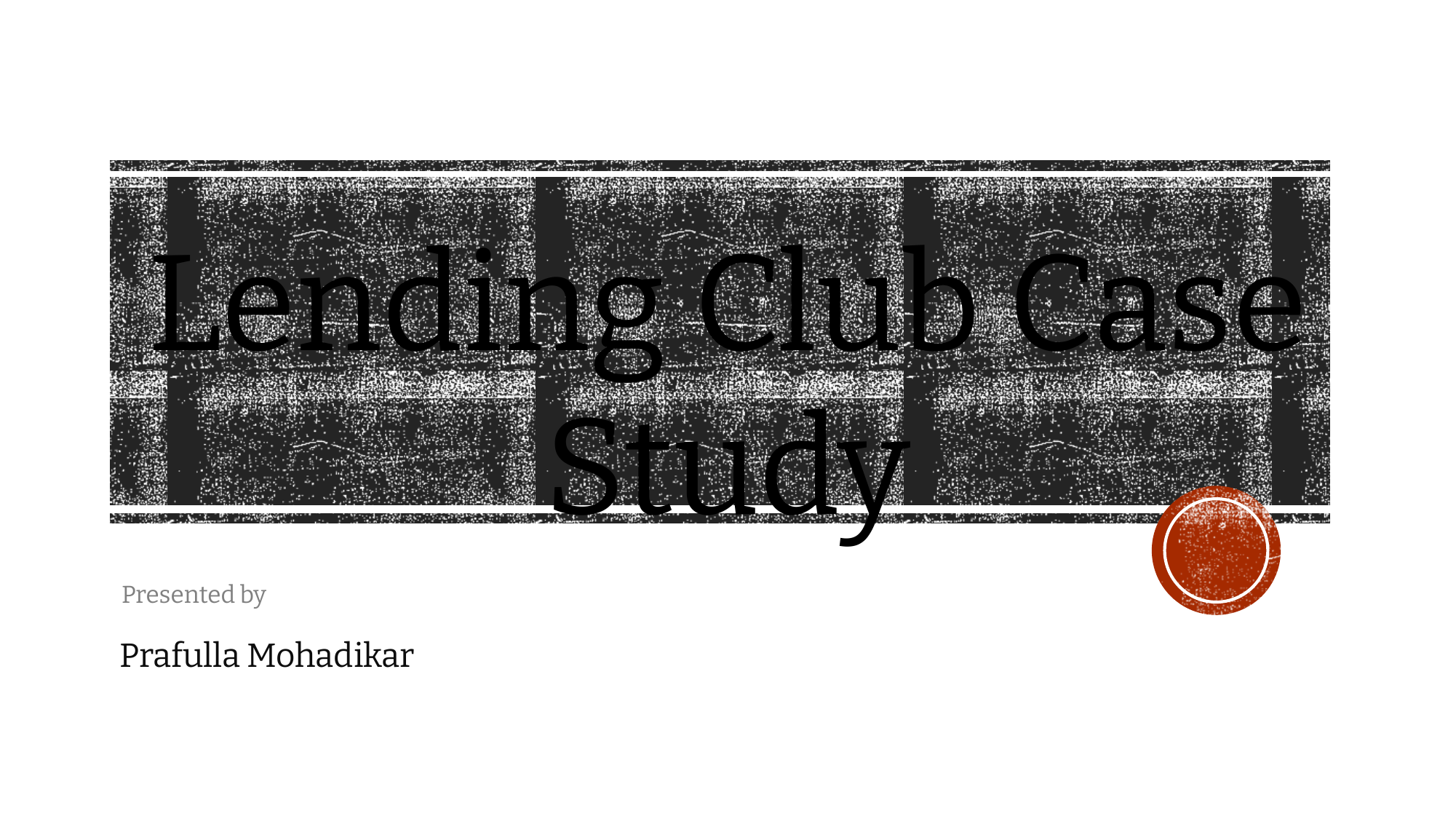

Lending Club Case Study
Presented by
Prafulla Mohadikar